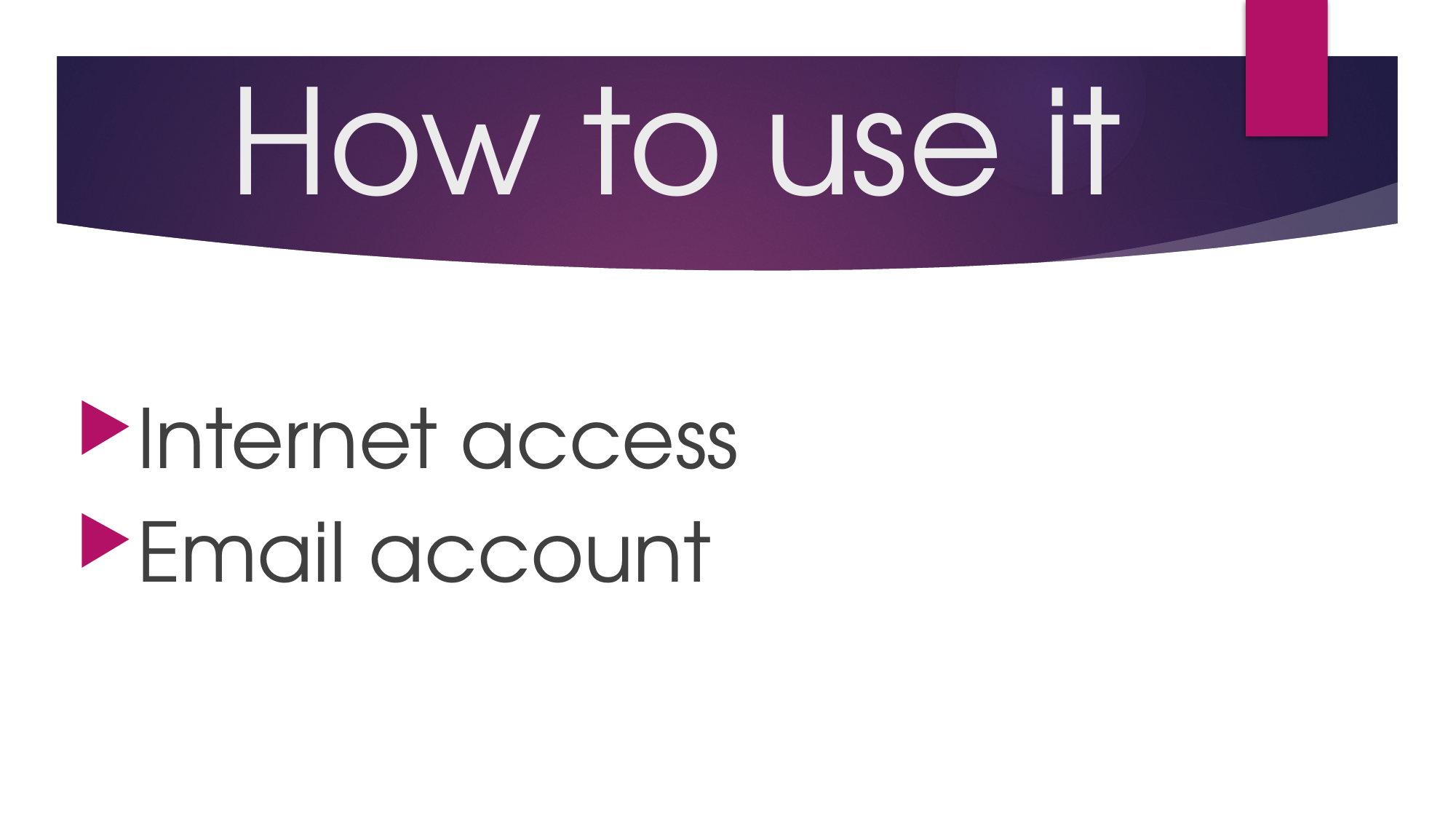

# How to use it
Internet access
Email account